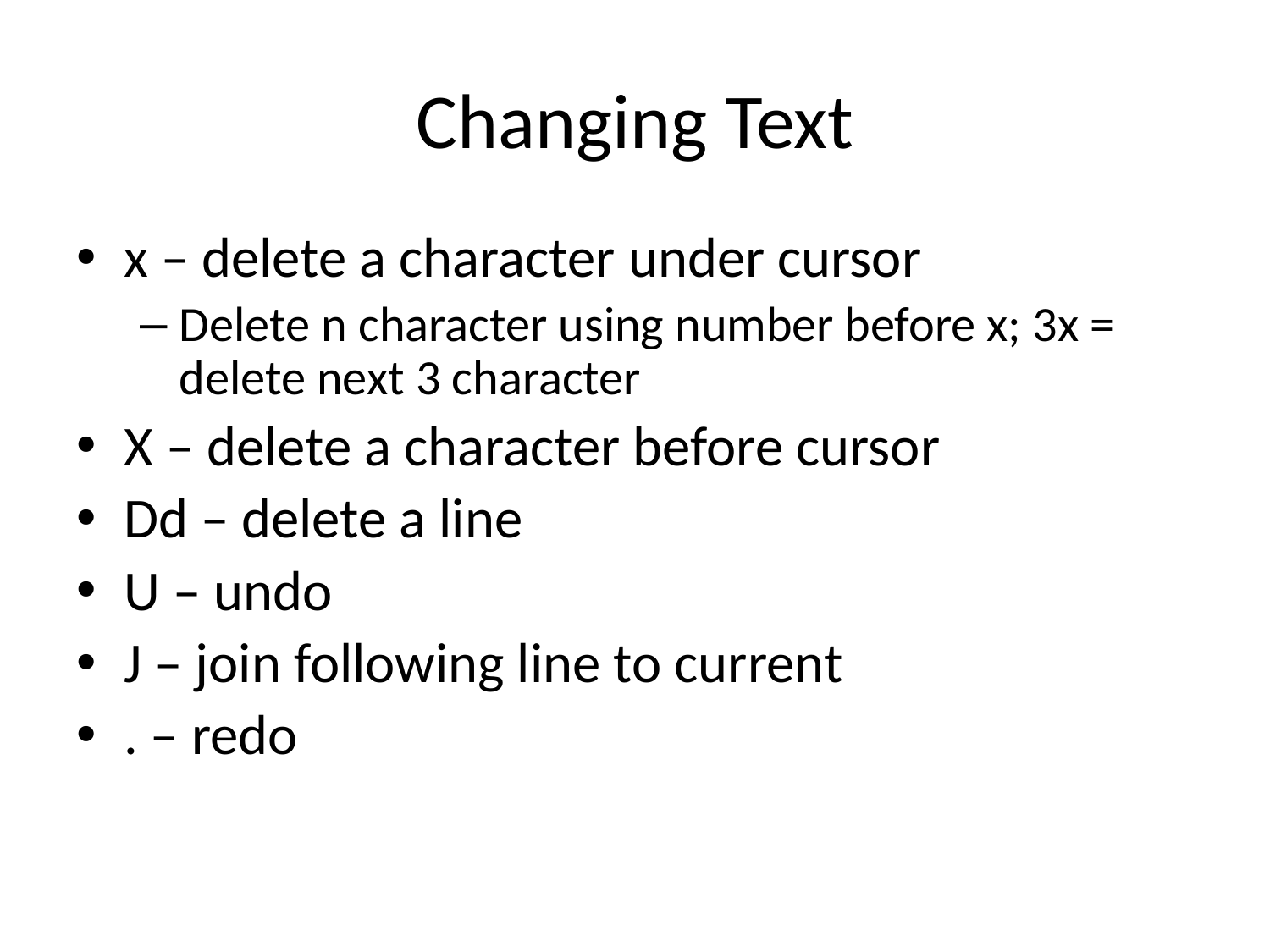

# Changing Text
x – delete a character under cursor
Delete n character using number before x; 3x = delete next 3 character
X – delete a character before cursor
Dd – delete a line
U – undo
J – join following line to current
. – redo